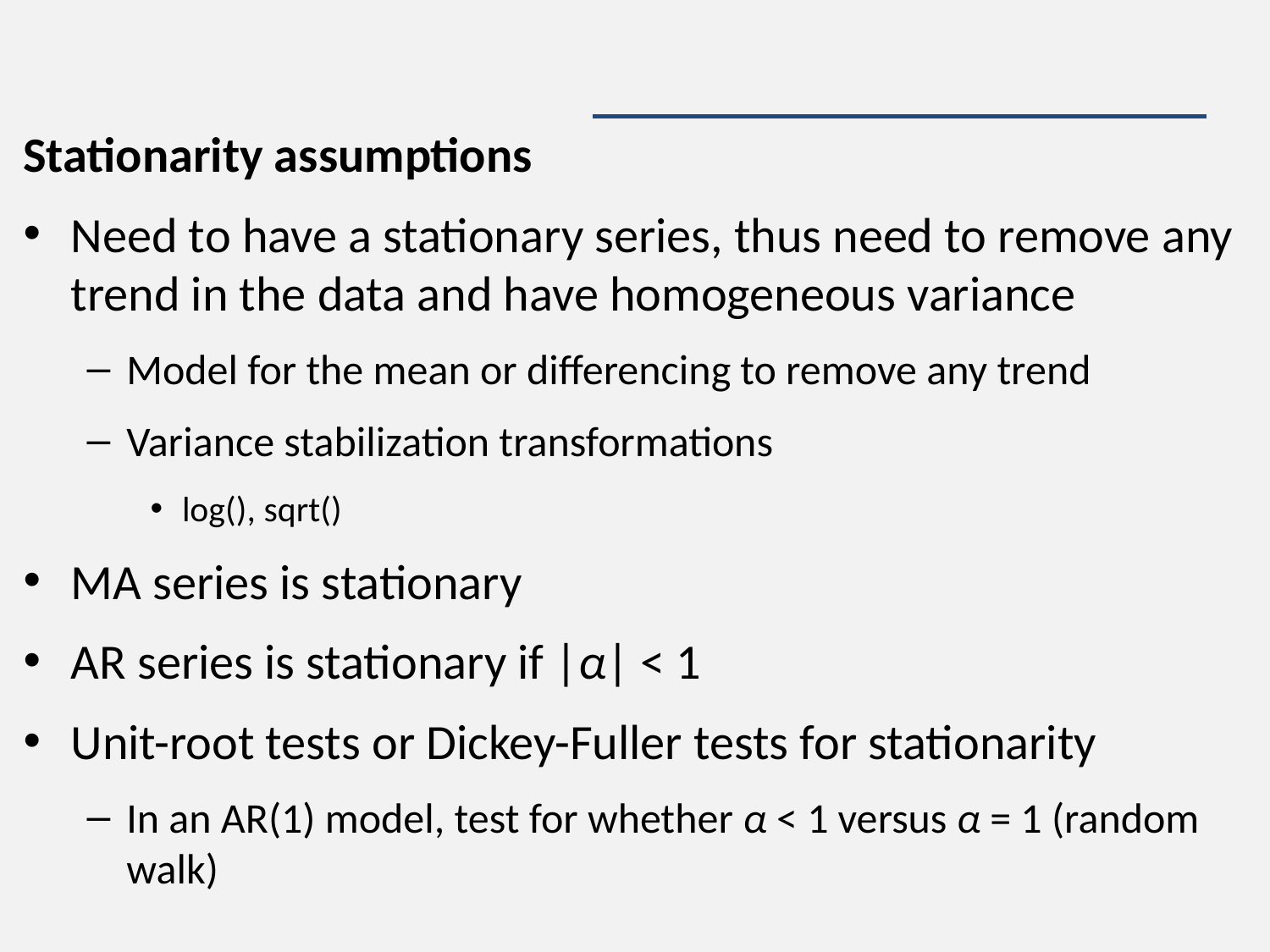

#
Stationarity assumptions
Need to have a stationary series, thus need to remove any trend in the data and have homogeneous variance
Model for the mean or differencing to remove any trend
Variance stabilization transformations
log(), sqrt()
MA series is stationary
AR series is stationary if |α| < 1
Unit-root tests or Dickey-Fuller tests for stationarity
In an AR(1) model, test for whether α < 1 versus α = 1 (random walk)